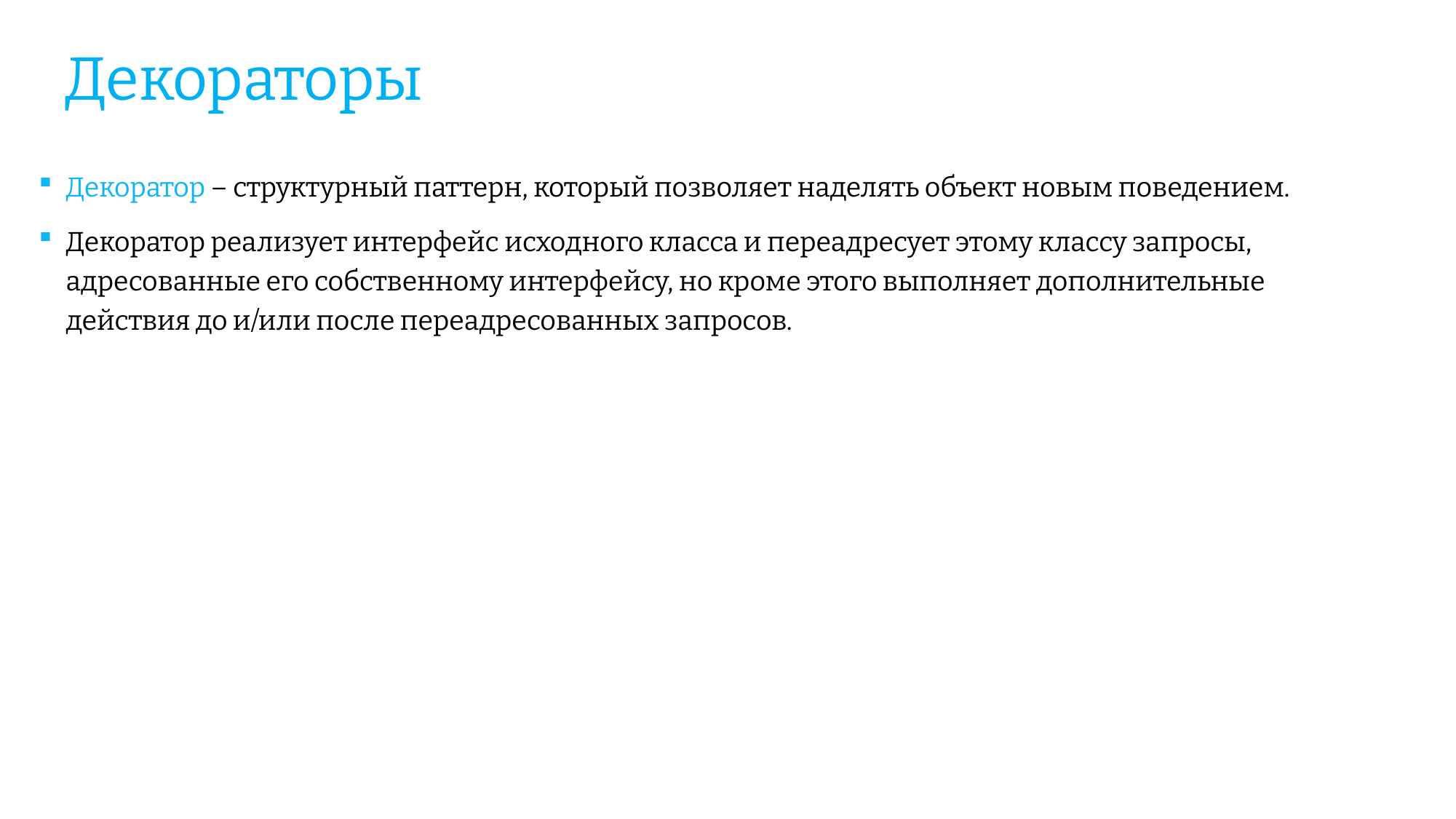

Декораторы
Декоратор – структурный паттерн, который позволяет наделять объект новым поведением.
Декоратор реализует интерфейс исходного класса и переадресует этому классу запросы, адресованные его собственному интерфейсу, но кроме этого выполняет дополнительные действия до и/или после переадресованных запросов.